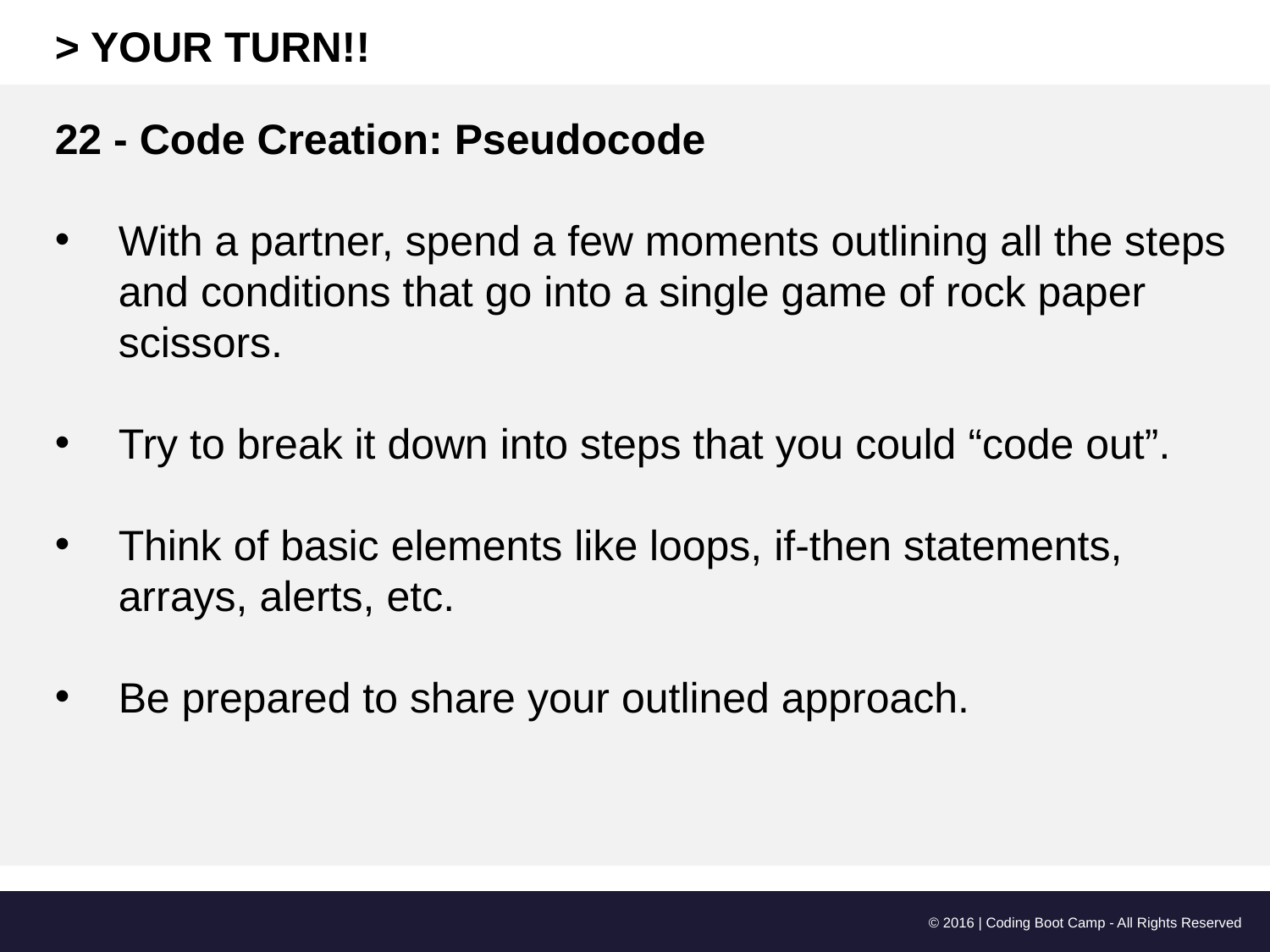

> YOUR TURN!!

22 - Code Creation: Pseudocode

With a partner, spend a few moments outlining all the steps and conditions that go into a single game of rock paper scissors.

Try to break it down into steps that you could “code out”.

Think of basic elements like loops, if-then statements, arrays, alerts, etc.

Be prepared to share your outlined approach.